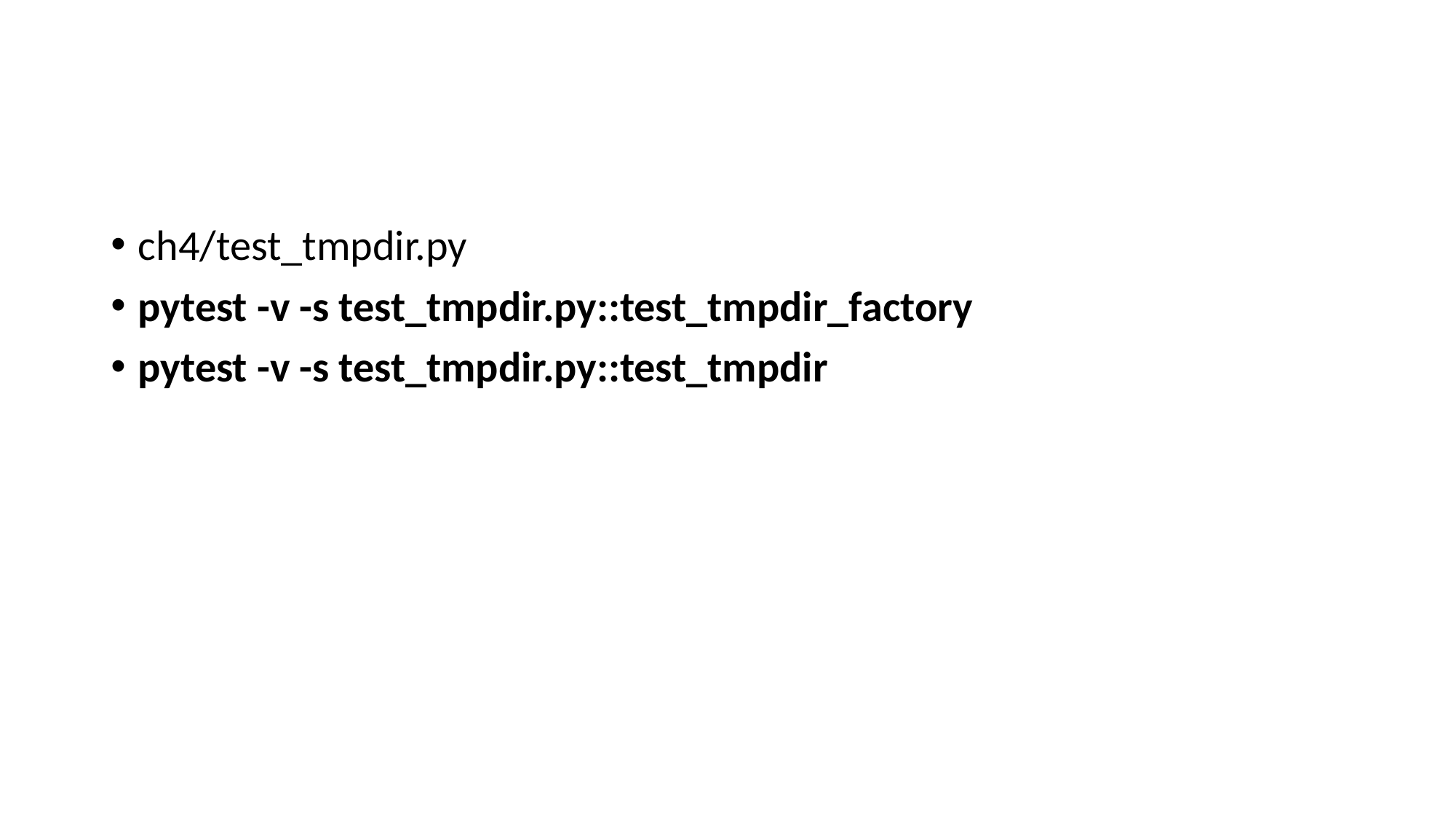

#
ch4/test_tmpdir.py
pytest​​ ​​-v​​ ​​-s​​ ​​test_tmpdir.py::test_tmpdir_factory
pytest​​ ​​-v​​ ​​-s​​ ​​test_tmpdir.py::test_tmpdir